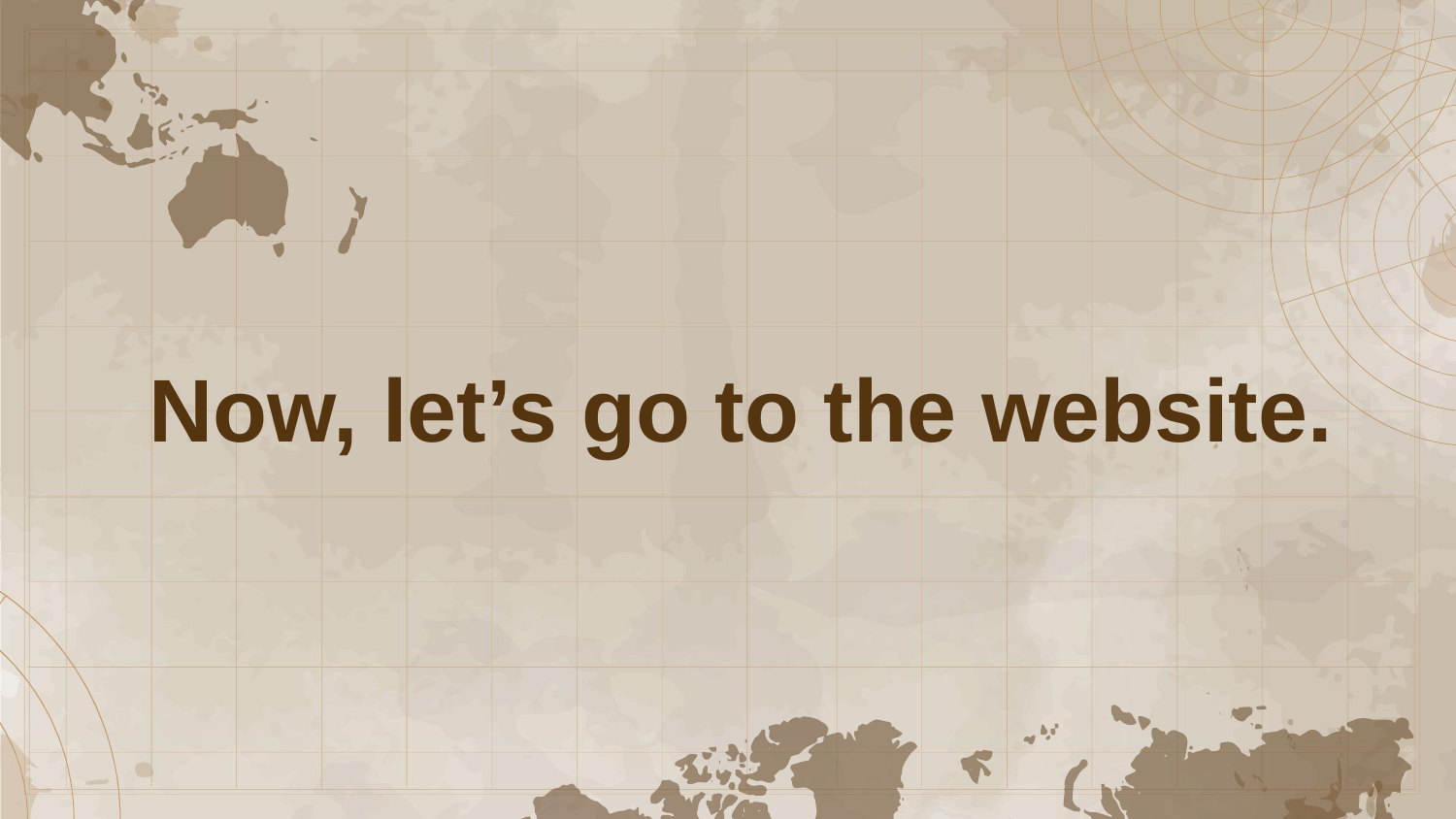

# Now, let’s go to the website.